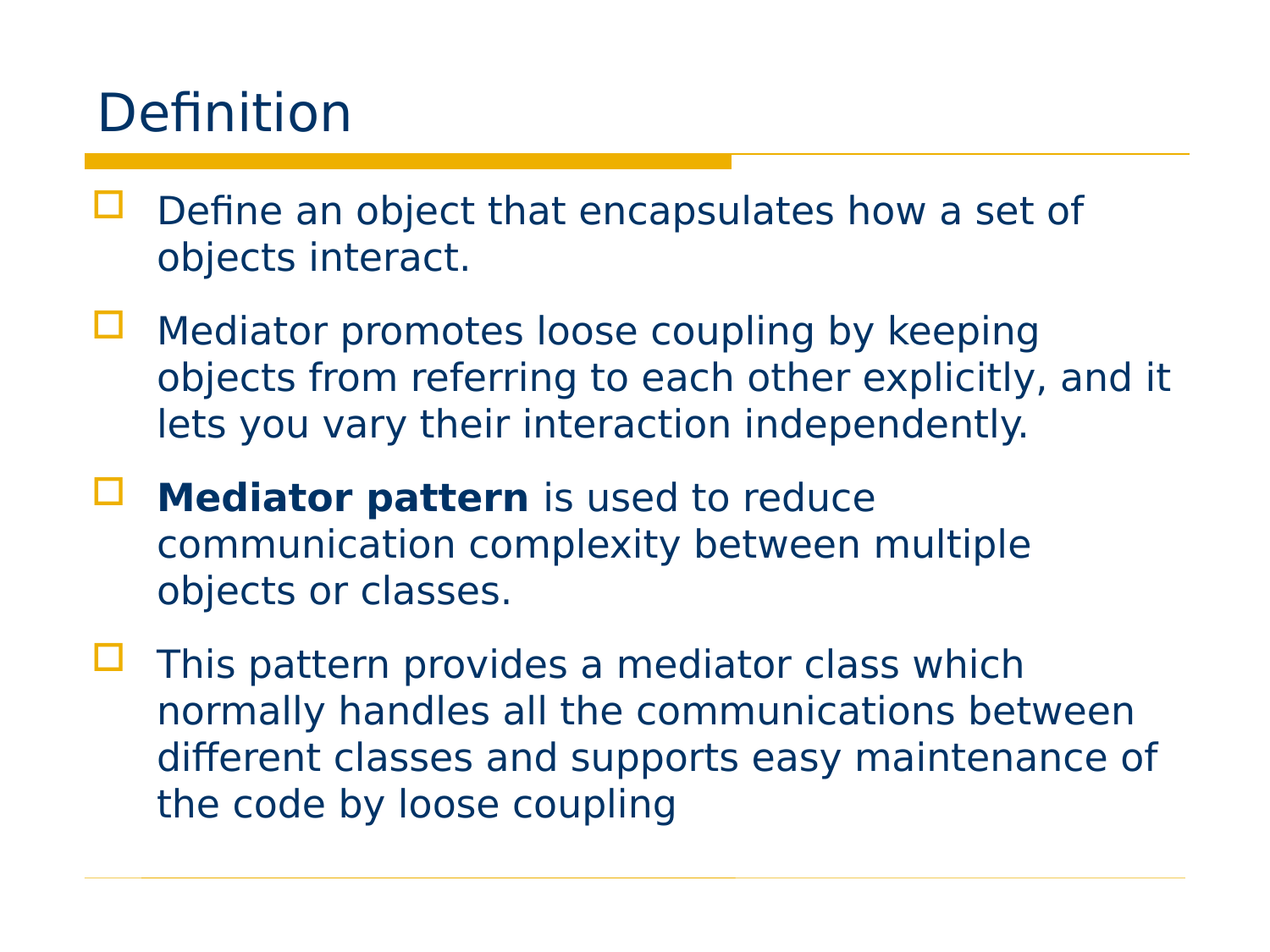

# Definition
Define an object that encapsulates how a set of objects interact.
Mediator promotes loose coupling by keeping objects from referring to each other explicitly, and it lets you vary their interaction independently.
Mediator pattern is used to reduce communication complexity between multiple objects or classes.
This pattern provides a mediator class which normally handles all the communications between different classes and supports easy maintenance of the code by loose coupling